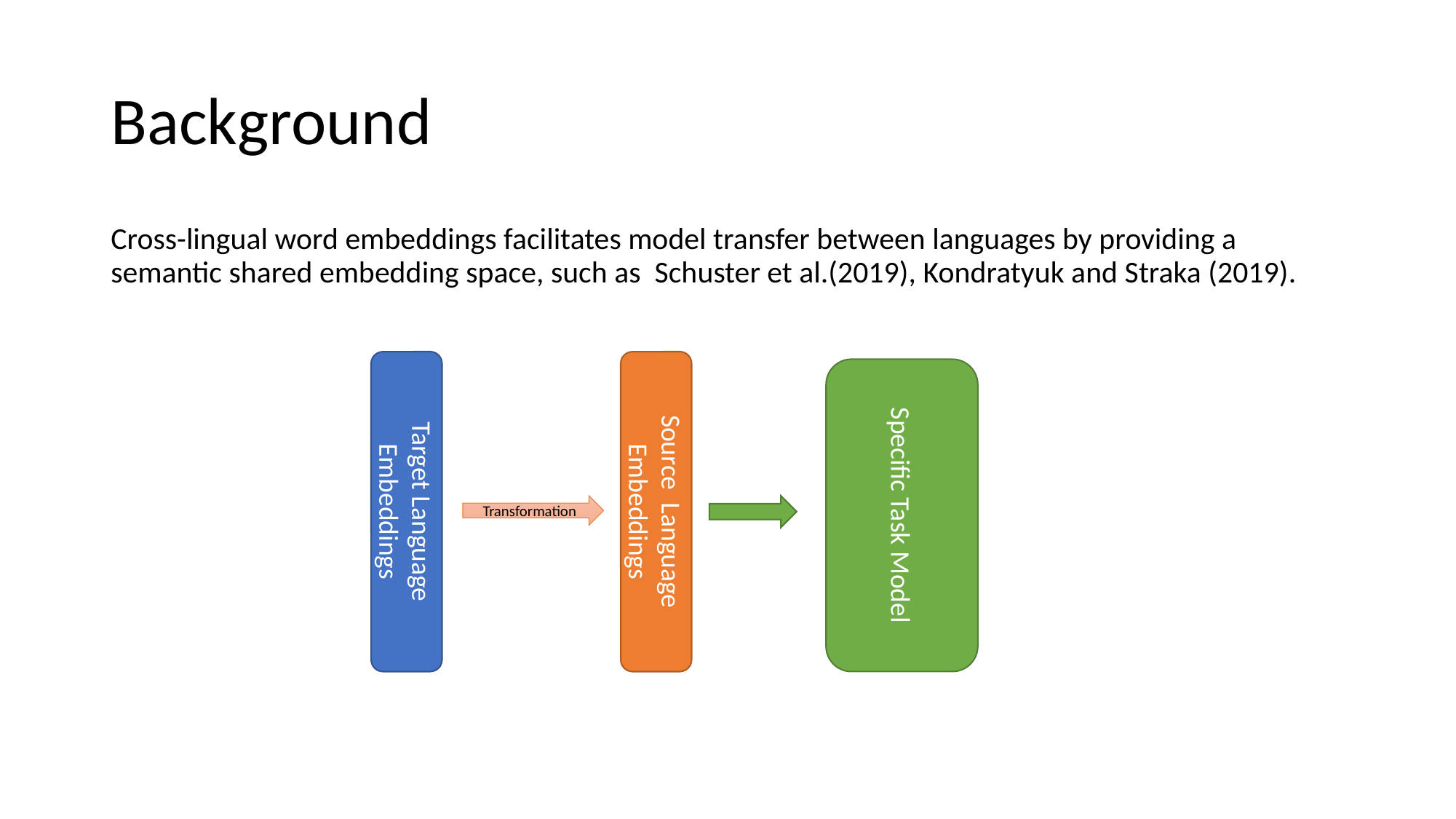

# Background
Cross-lingual word embeddings facilitates model transfer between languages by providing a semantic shared embedding space, such as  Schuster et al.(2019), Kondratyuk and Straka (2019).

Target Language Embeddings
Source  Language Embeddings
Specific Task Model
Transformation